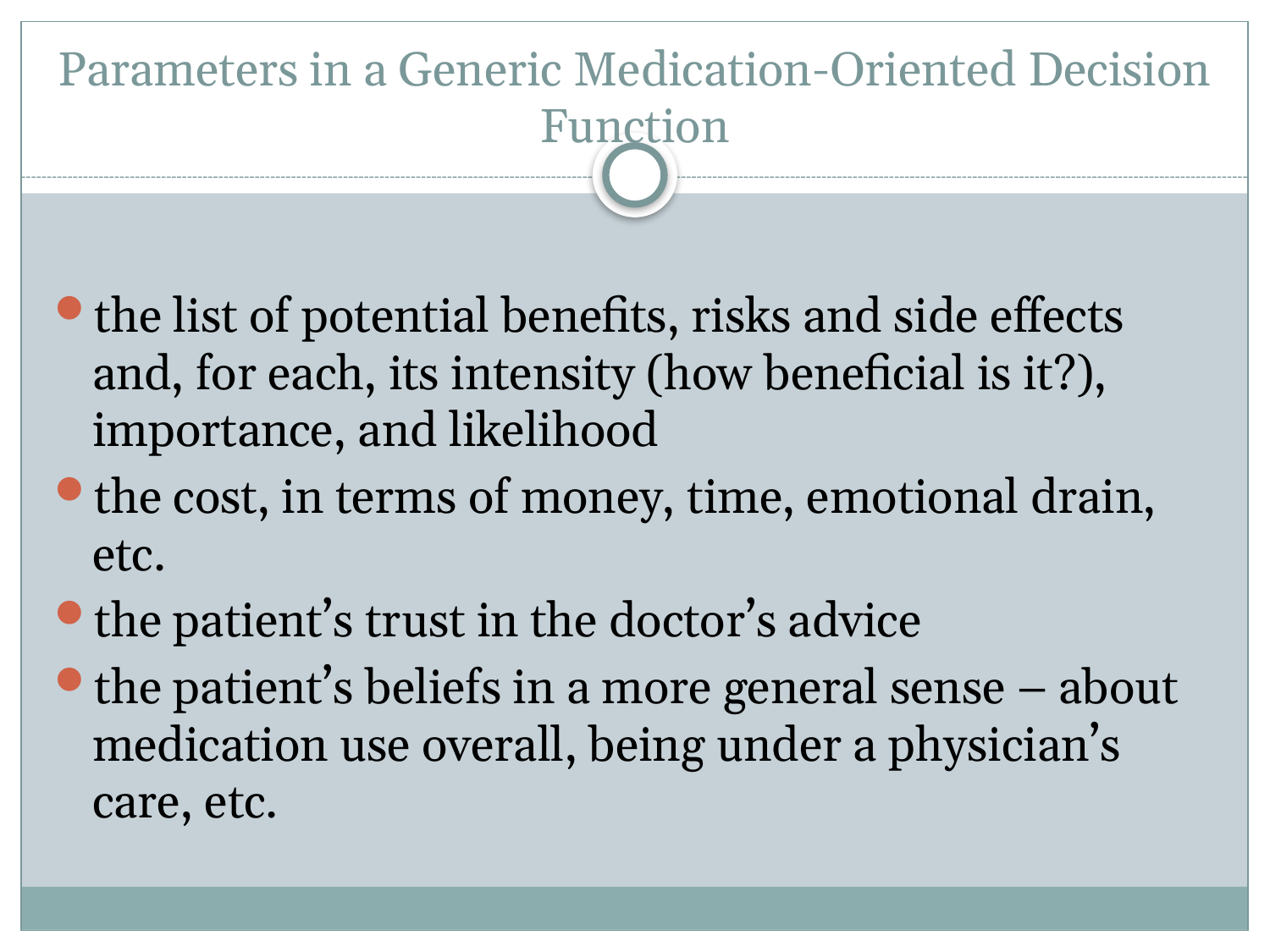

# Parameters in a Generic Medication-Oriented Decision Function

the list of potential benefits, risks and side effects and, for each, its intensity (how beneficial is it?), importance, and likelihood
the cost, in terms of money, time, emotional drain, etc.
the patient’s trust in the doctor’s advice
the patient’s beliefs in a more general sense – about medication use overall, being under a physician’s care, etc.